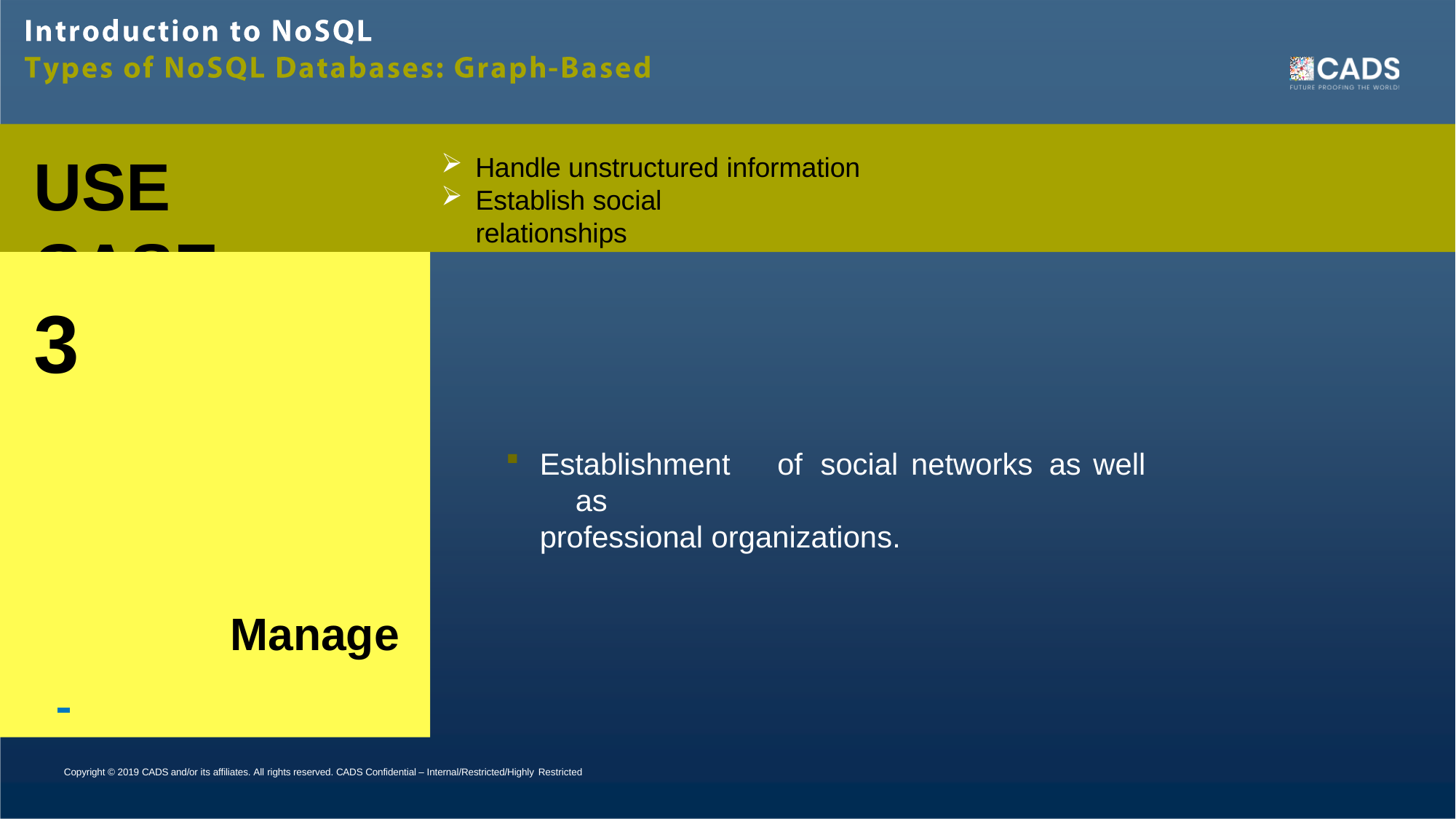

# USE CASE
Handle unstructured information
Establish social relationships

3
Establishment	of	social	networks	as	well	as
professional organizations.
Manage

Copyright © 2019 CADS and/or its affiliates. All rights reserved. CADS Confidential – Internal/Restricted/Highly Restricted